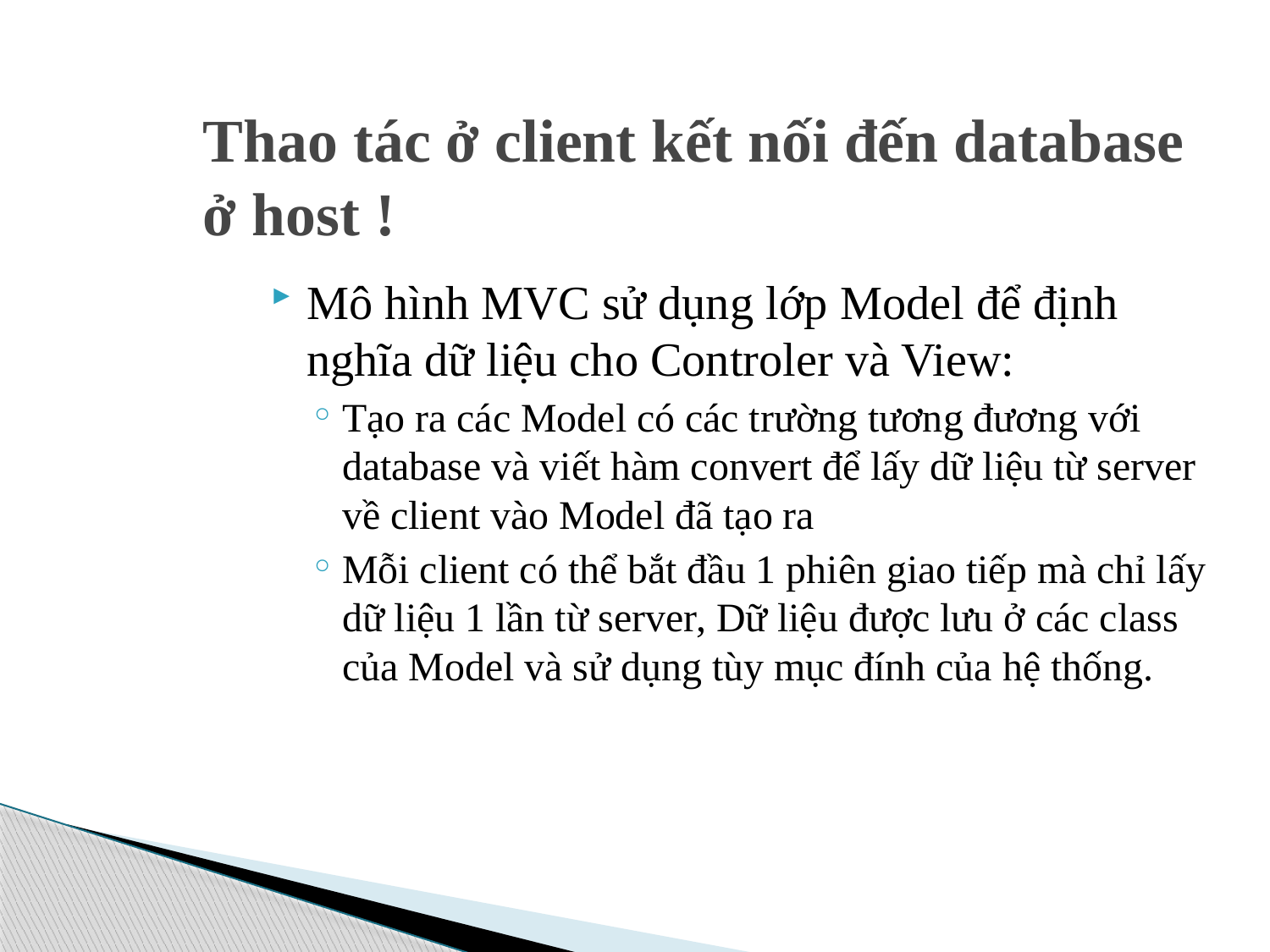

# Thao tác ở client kết nối đến database ở host !

Mô hình MVC sử dụng lớp Model để định nghĩa dữ liệu cho Controler và View:
Tạo ra các Model có các trường tương đương với database và viết hàm convert để lấy dữ liệu từ server về client vào Model đã tạo ra
Mỗi client có thể bắt đầu 1 phiên giao tiếp mà chỉ lấy dữ liệu 1 lần từ server, Dữ liệu được lưu ở các class của Model và sử dụng tùy mục đính của hệ thống.